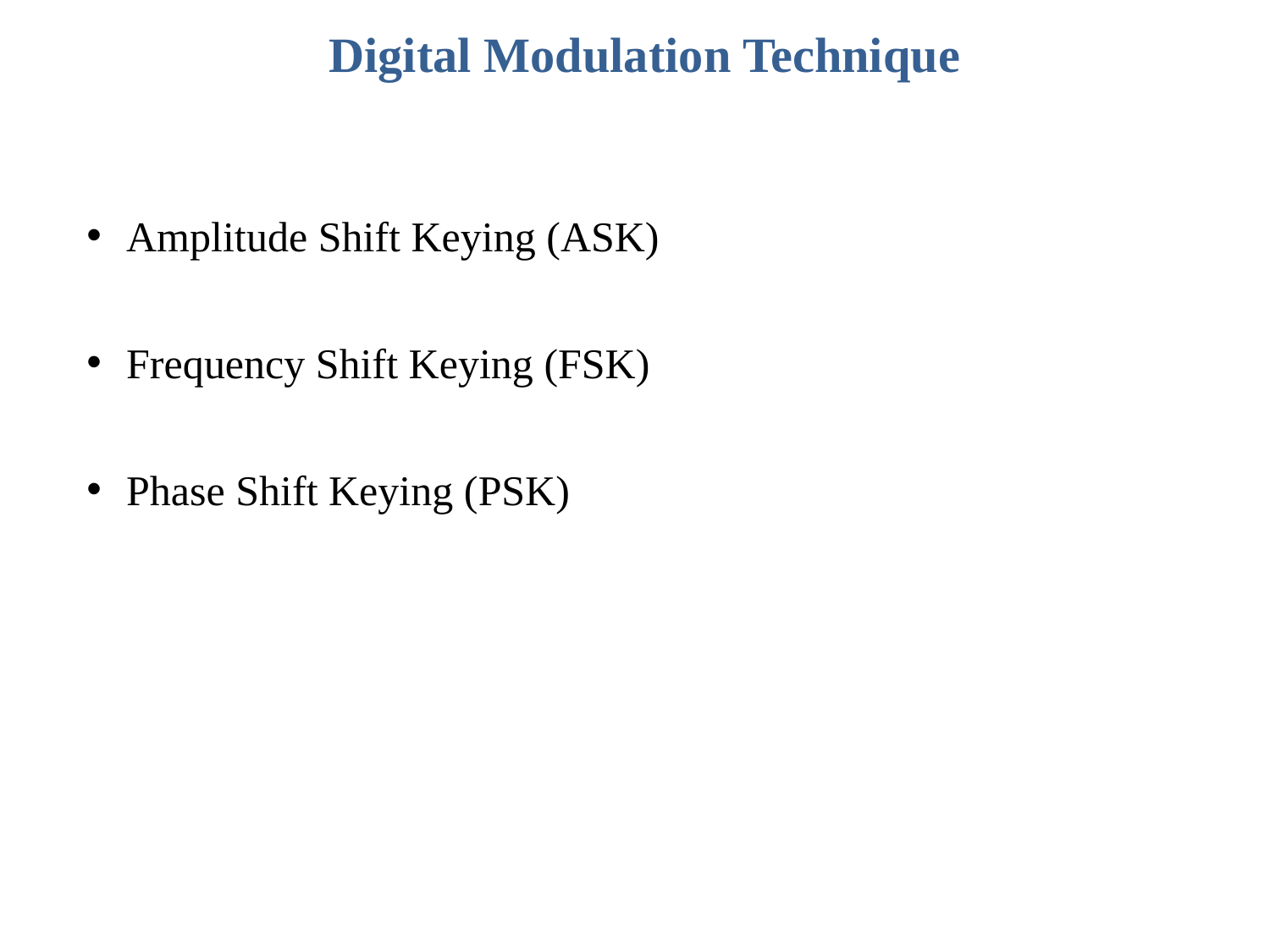

Digital Modulation Technique
Amplitude Shift Keying (ASK)
Frequency Shift Keying (FSK)
Phase Shift Keying (PSK)